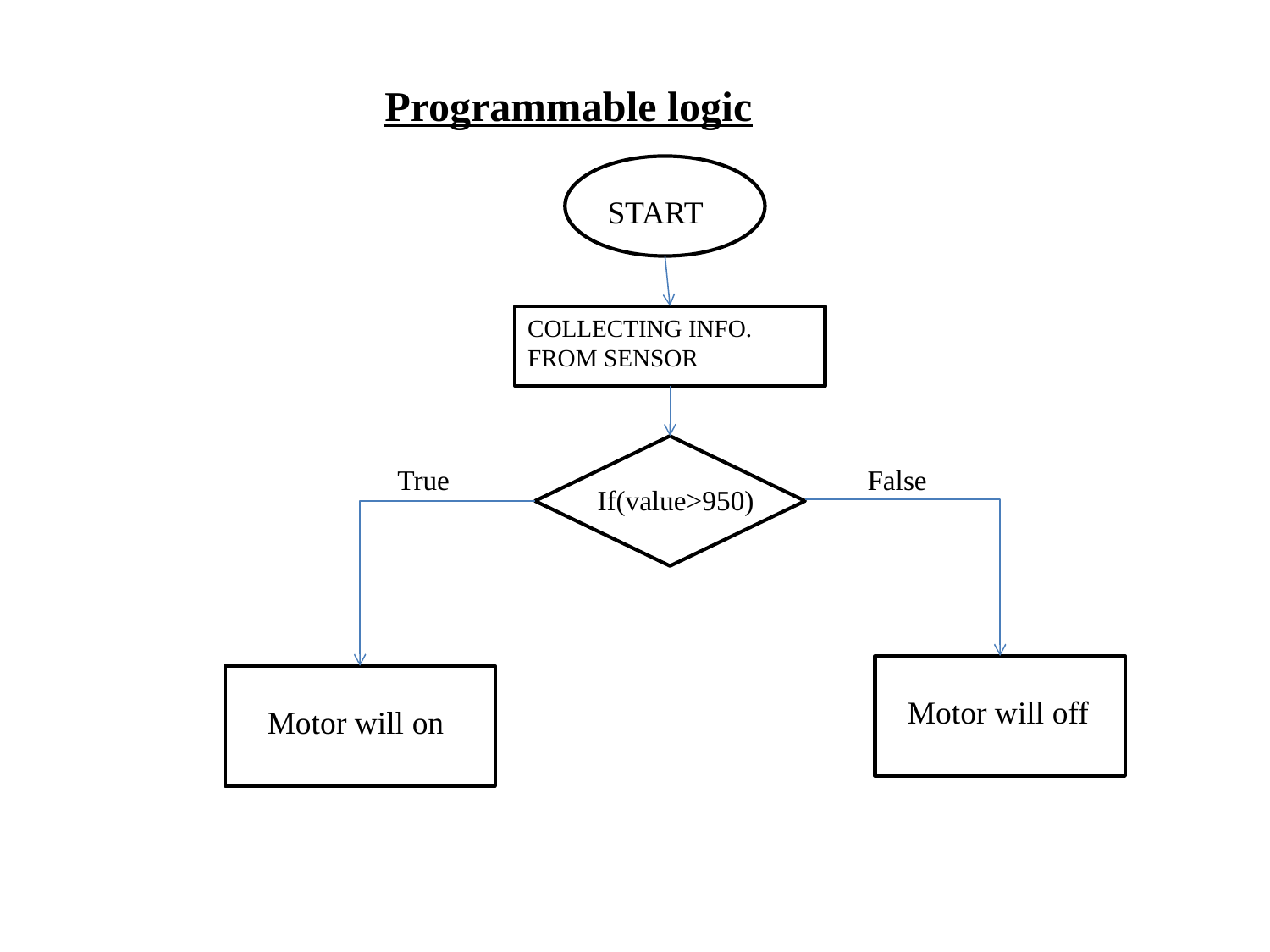

Programmable logic

START

COLLECTING INFO. FROM SENSOR

True
False
If(value>950)

Motor will off
Motor will on